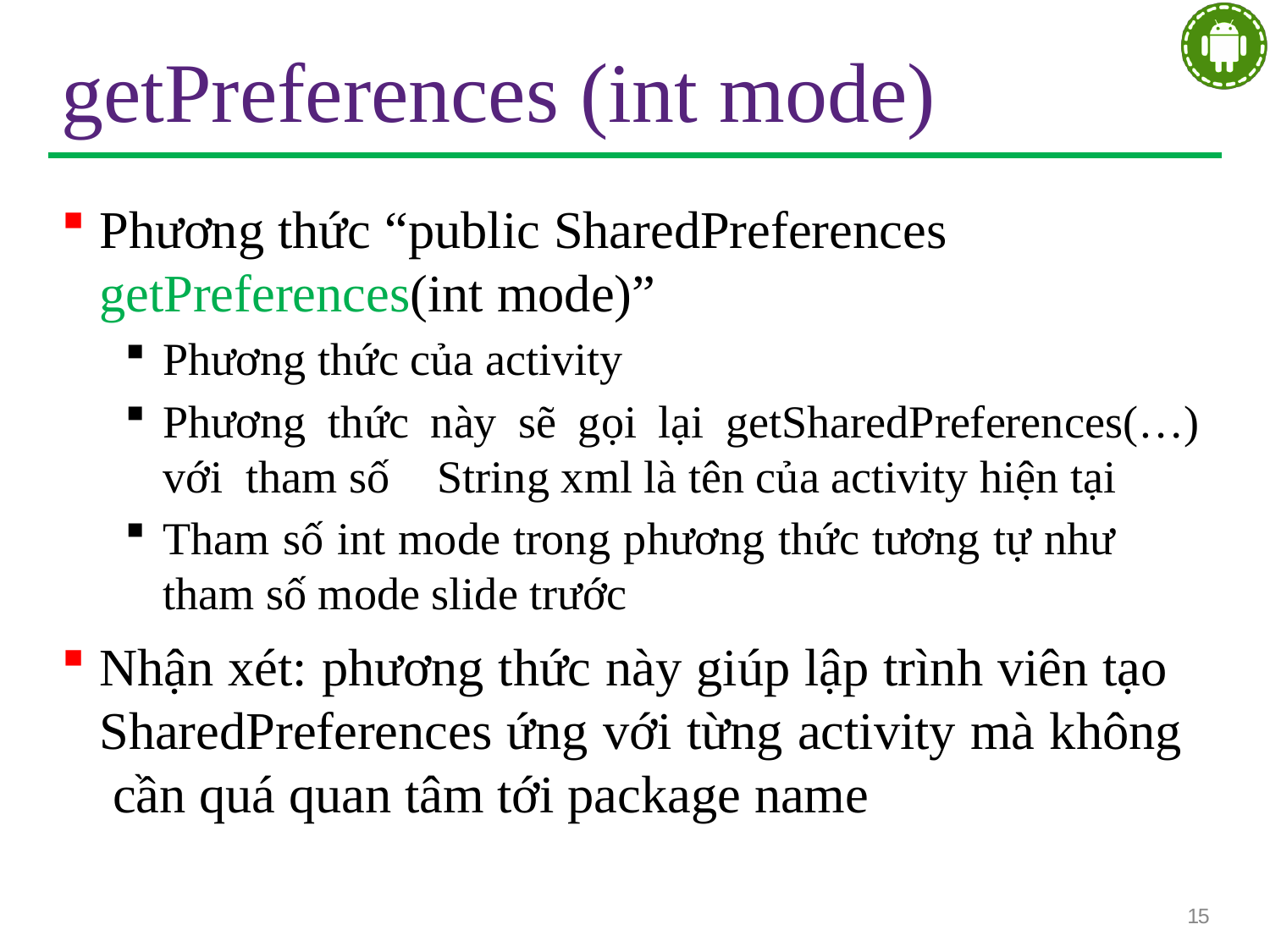

# getPreferences (int mode)
Phương thức “public SharedPreferences  getPreferences(int mode)”
Phương thức của activity
Phương thức này sẽ gọi lại getSharedPreferences(…) với  tham số	String xml là tên của activity hiện tại
Tham số int mode trong phương thức tương tự như  tham số mode slide trước
Nhận xét: phương thức này giúp lập trình viên tạo  SharedPreferences ứng với từng activity mà không  cần quá quan tâm tới package name
15